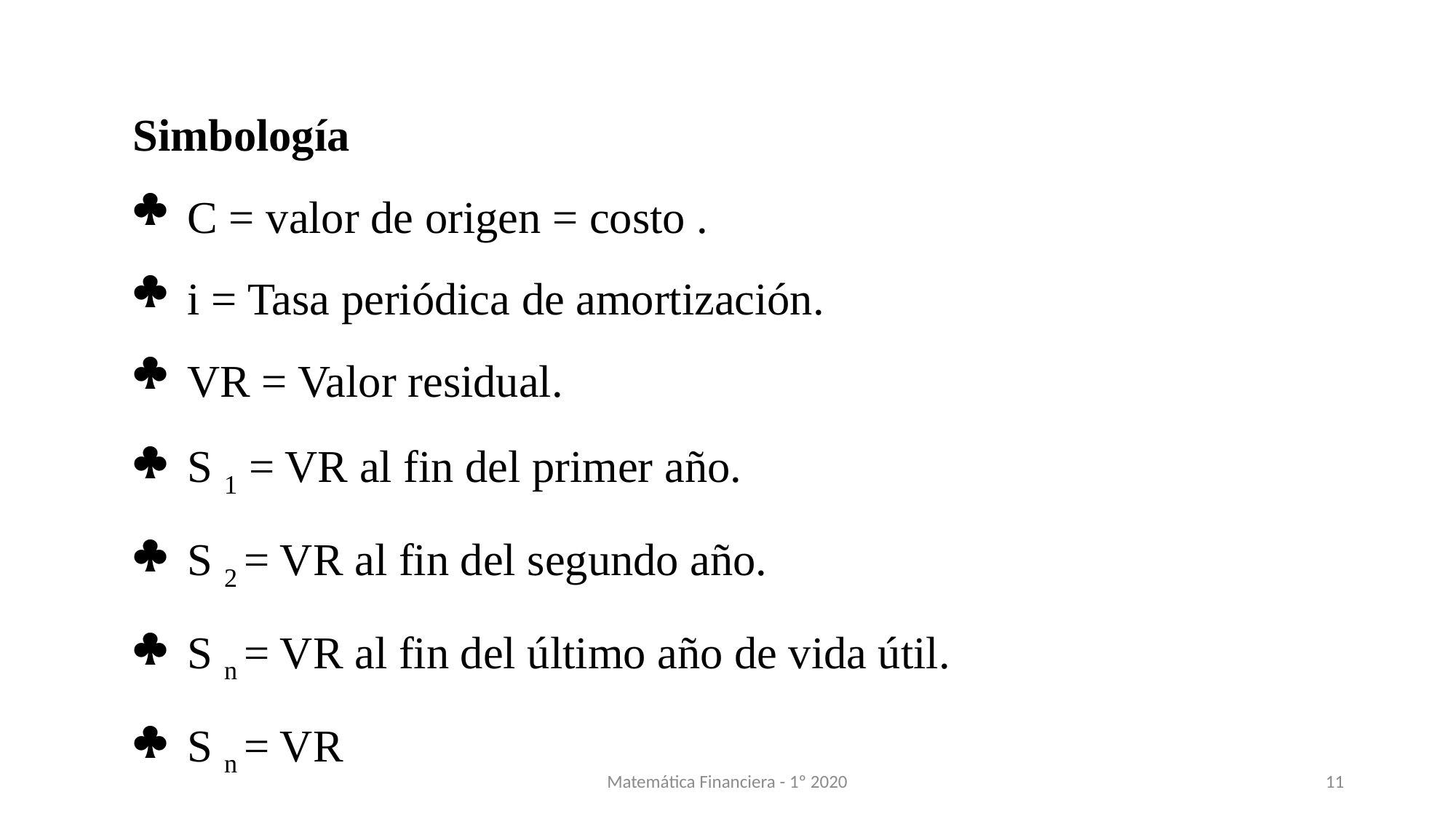

Simbología
C = valor de origen = costo .
i = Tasa periódica de amortización.
VR = Valor residual.
S 1 = VR al fin del primer año.
S 2 = VR al fin del segundo año.
S n = VR al fin del último año de vida útil.
S n = VR
Matemática Financiera - 1º 2020
11